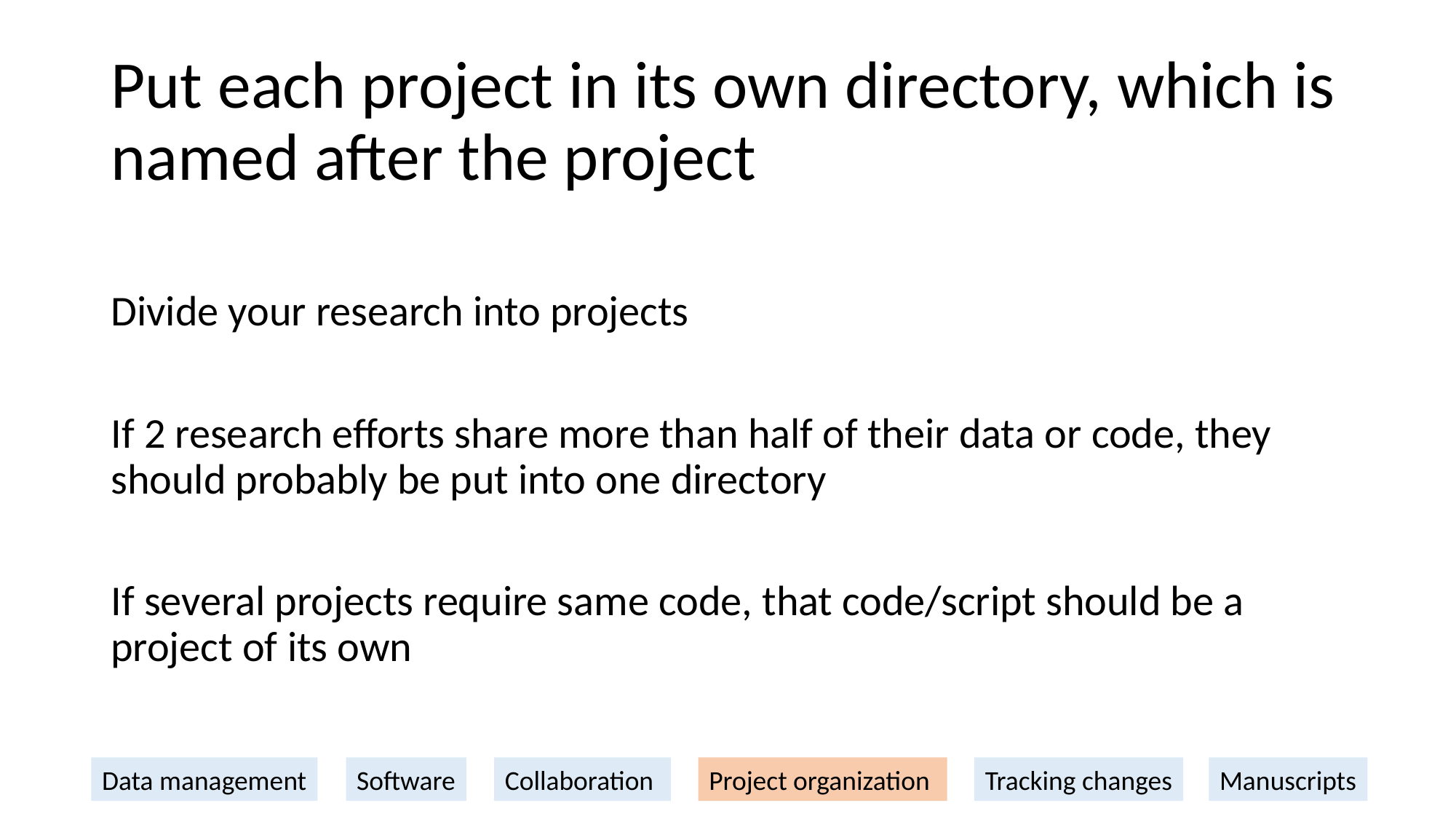

# Put each project in its own directory, which is named after the project

Divide your research into projects

If 2 research efforts share more than half of their data or code, they should probably be put into one directory

If several projects require same code, that code/script should be a project of its own

Data management
Software
Collaboration
Project organization
Tracking changes
Manuscripts